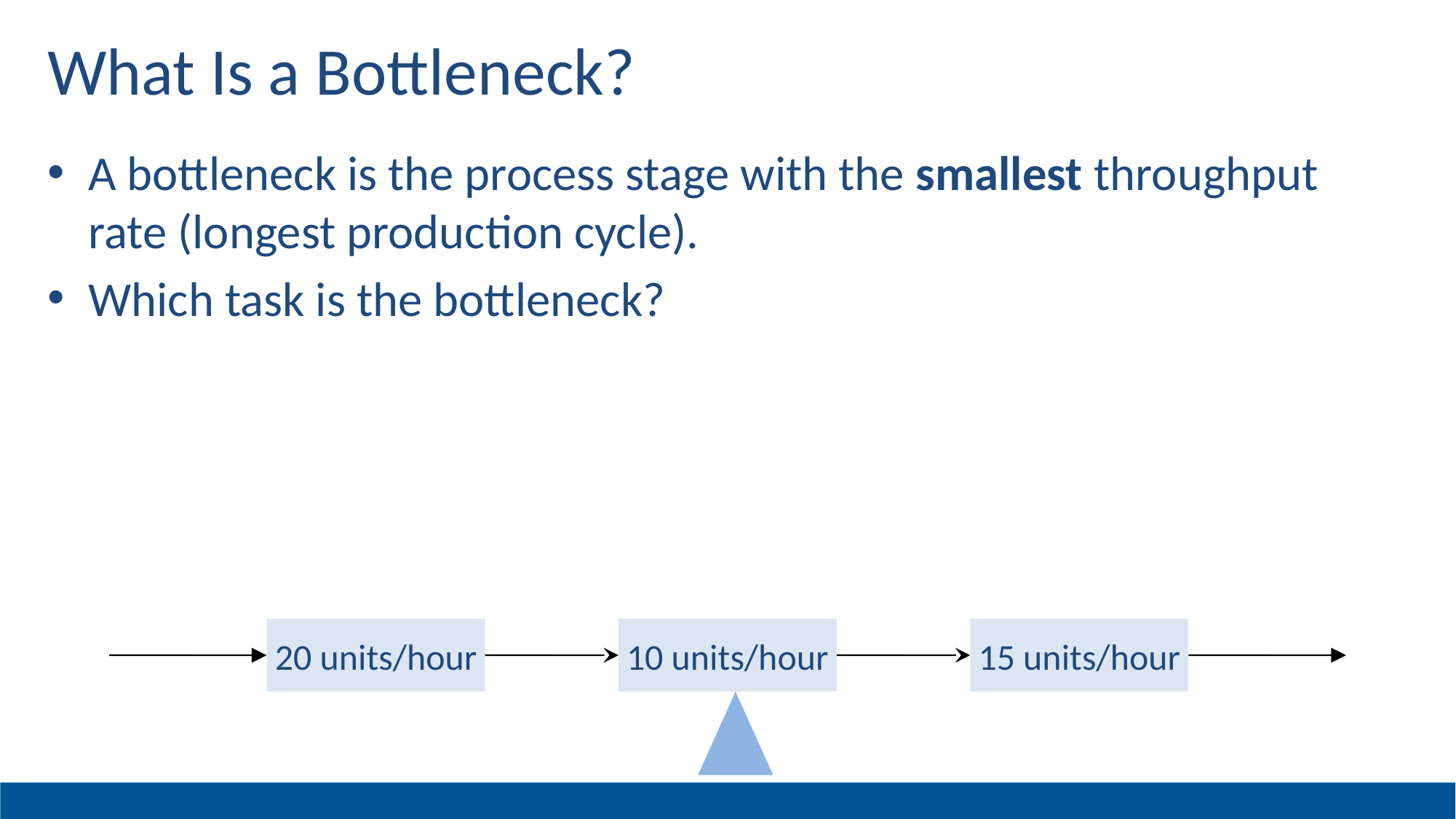

# What Is a Bottleneck?
A bottleneck is the process stage with the smallest throughput rate (longest production cycle).
Which task is the bottleneck?
20 units/hour
10 units/hour
15 units/hour